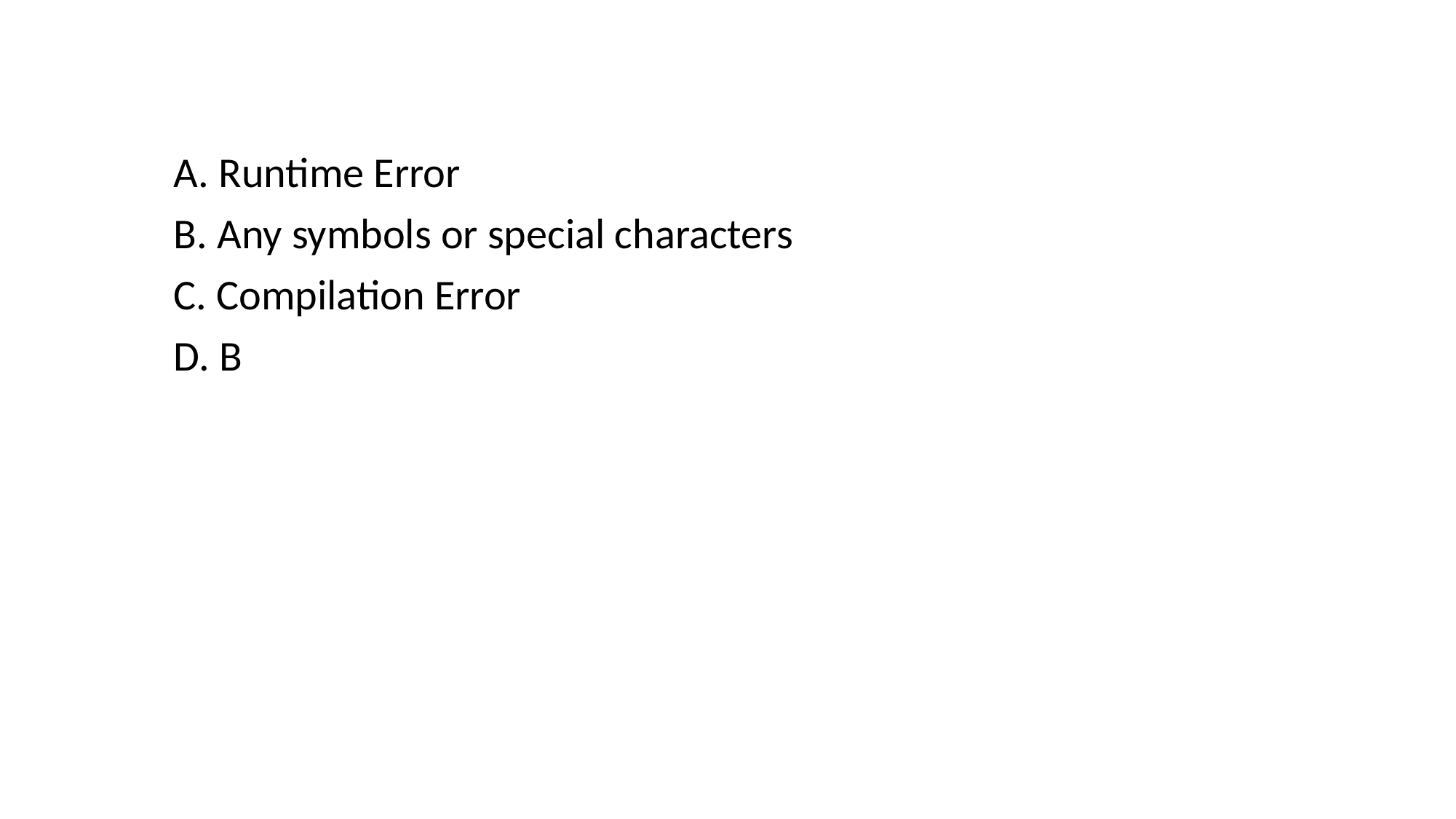

A. Runtime Error
B. Any symbols or special characters
C. Compilation Error
D. B